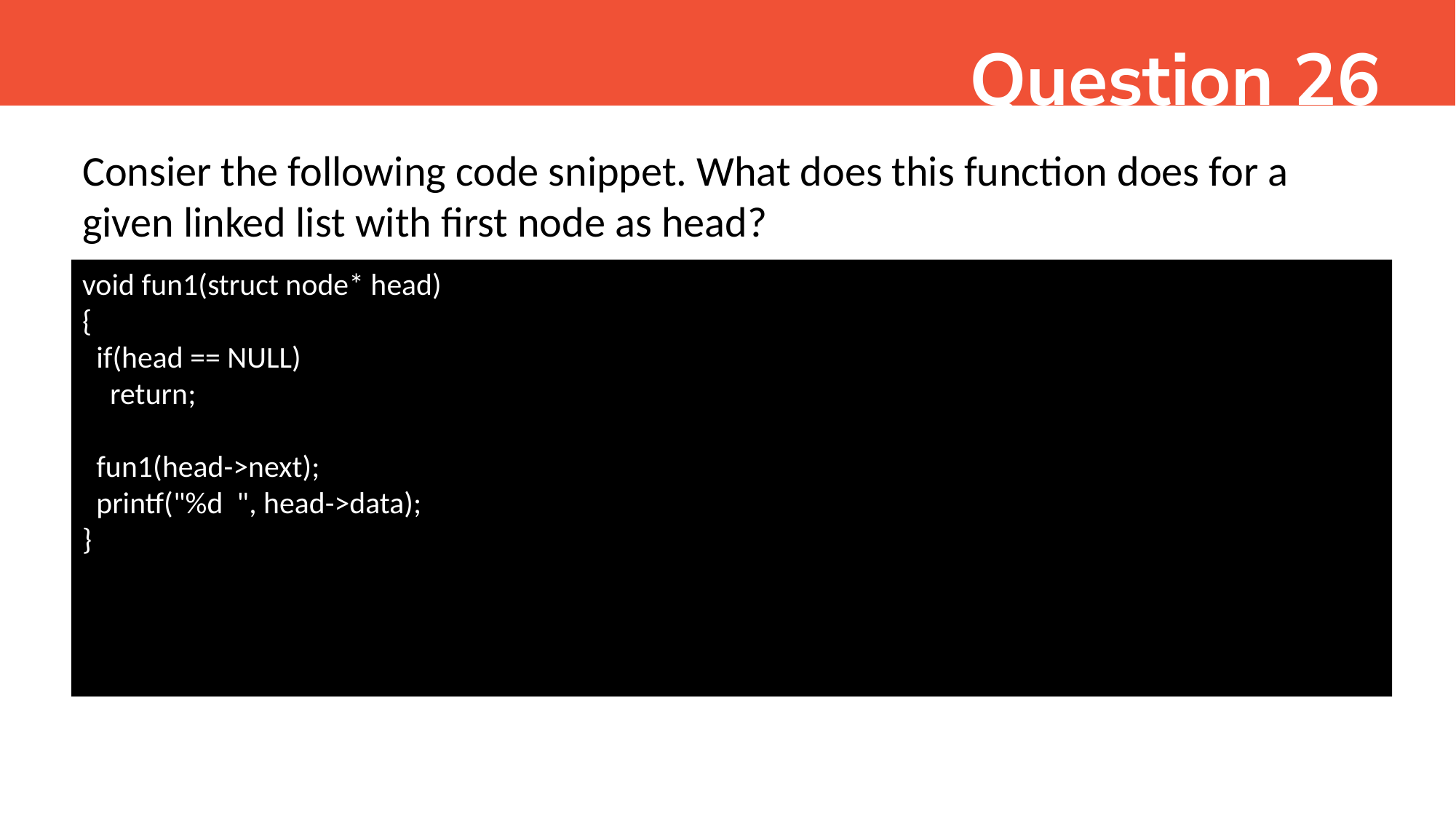

Question 26
Consier the following code snippet. What does this function does for a given linked list with first node as head?
void fun1(struct node* head)
{
  if(head == NULL)
    return;

  fun1(head->next);
  printf("%d  ", head->data);
}